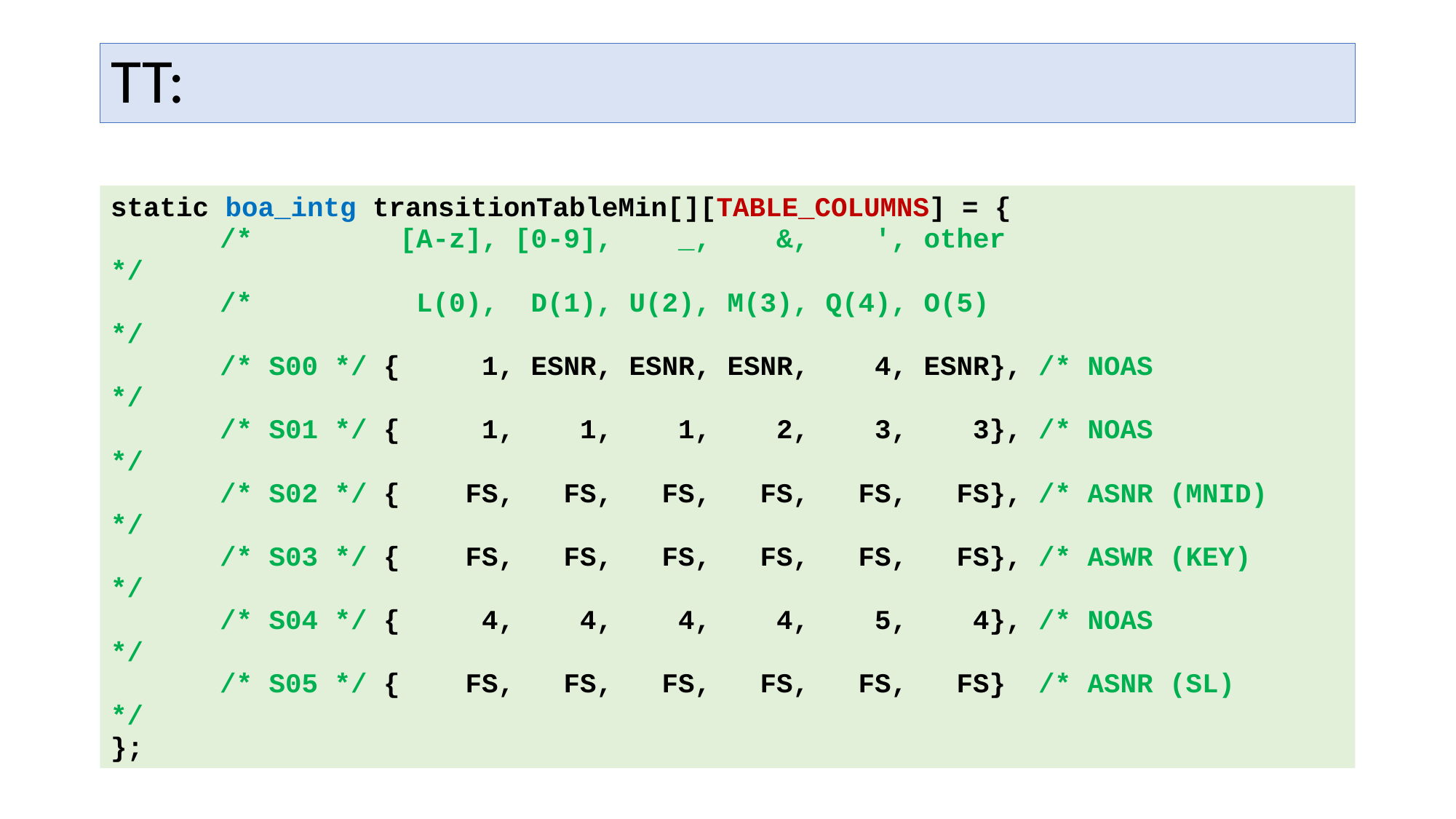

# TT:
static boa_intg transitionTableMin[][TABLE_COLUMNS] = {
	/*         [A-z], [0-9],    _,    &,    ', other                 */
	/*          L(0),  D(1), U(2), M(3), Q(4), O(5)                  */
	/* S00 */ {     1, ESNR, ESNR, ESNR,    4, ESNR}, /* NOAS        */
	/* S01 */ {     1,    1,    1,    2,    3,    3}, /* NOAS        */
	/* S02 */ {    FS,   FS,   FS,   FS,   FS,   FS}, /* ASNR (MNID) */
	/* S03 */ {    FS,   FS,   FS,   FS,   FS,   FS}, /* ASWR (KEY)  */
	/* S04 */ {     4,    4,    4,    4,    5,    4}, /* NOAS        */
	/* S05 */ {    FS,   FS,   FS,   FS,   FS,   FS}  /* ASNR (SL)   */
};